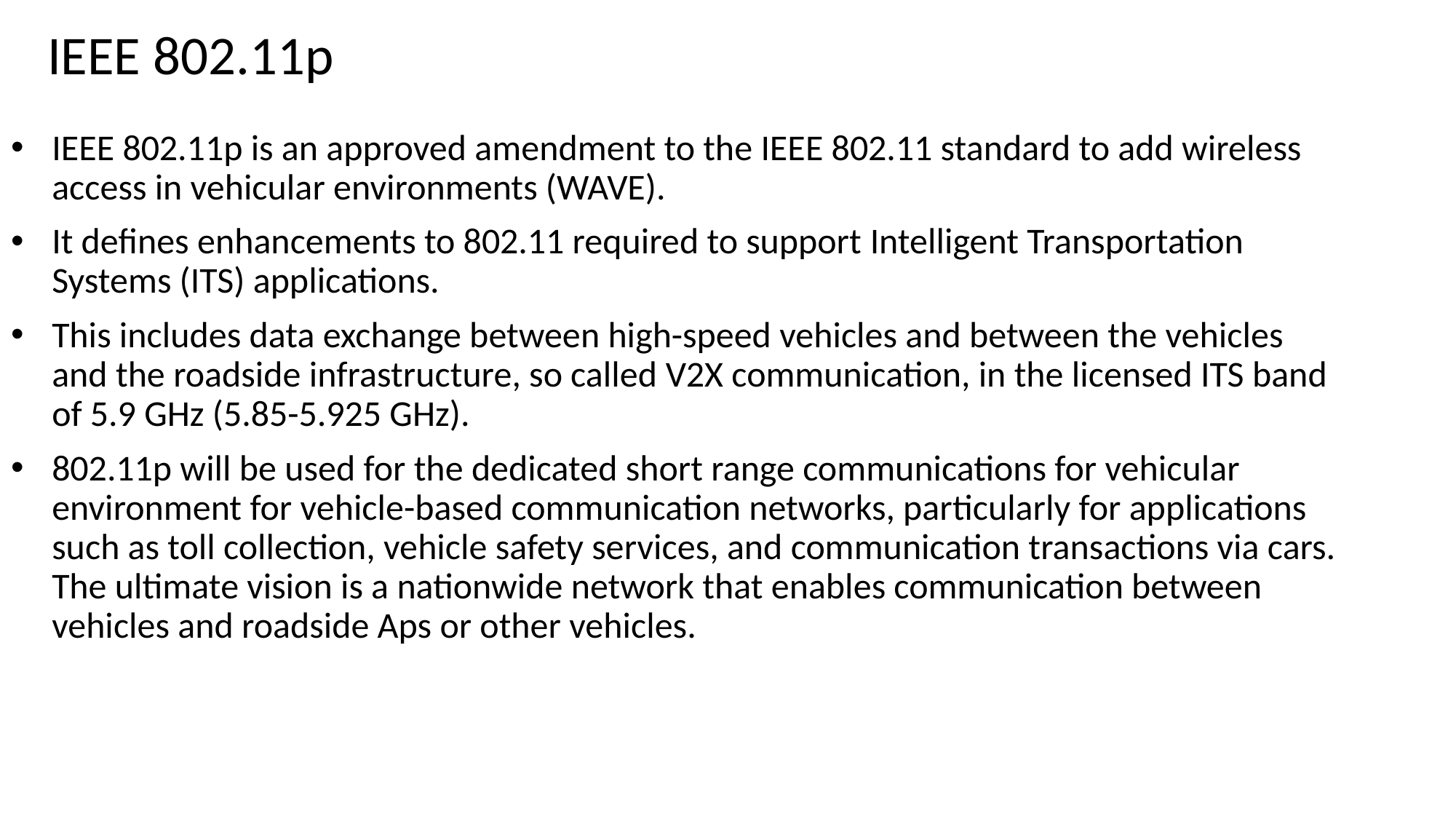

# IEEE 802.11p
IEEE 802.11p is an approved amendment to the IEEE 802.11 standard to add wireless access in vehicular environments (WAVE).
It defines enhancements to 802.11 required to support Intelligent Transportation Systems (ITS) applications.
This includes data exchange between high-speed vehicles and between the vehicles and the roadside infrastructure, so called V2X communication, in the licensed ITS band of 5.9 GHz (5.85-5.925 GHz).
802.11p will be used for the dedicated short range communications for vehicular environment for vehicle-based communication networks, particularly for applications such as toll collection, vehicle safety services, and communication transactions via cars. The ultimate vision is a nationwide network that enables communication between vehicles and roadside Aps or other vehicles.